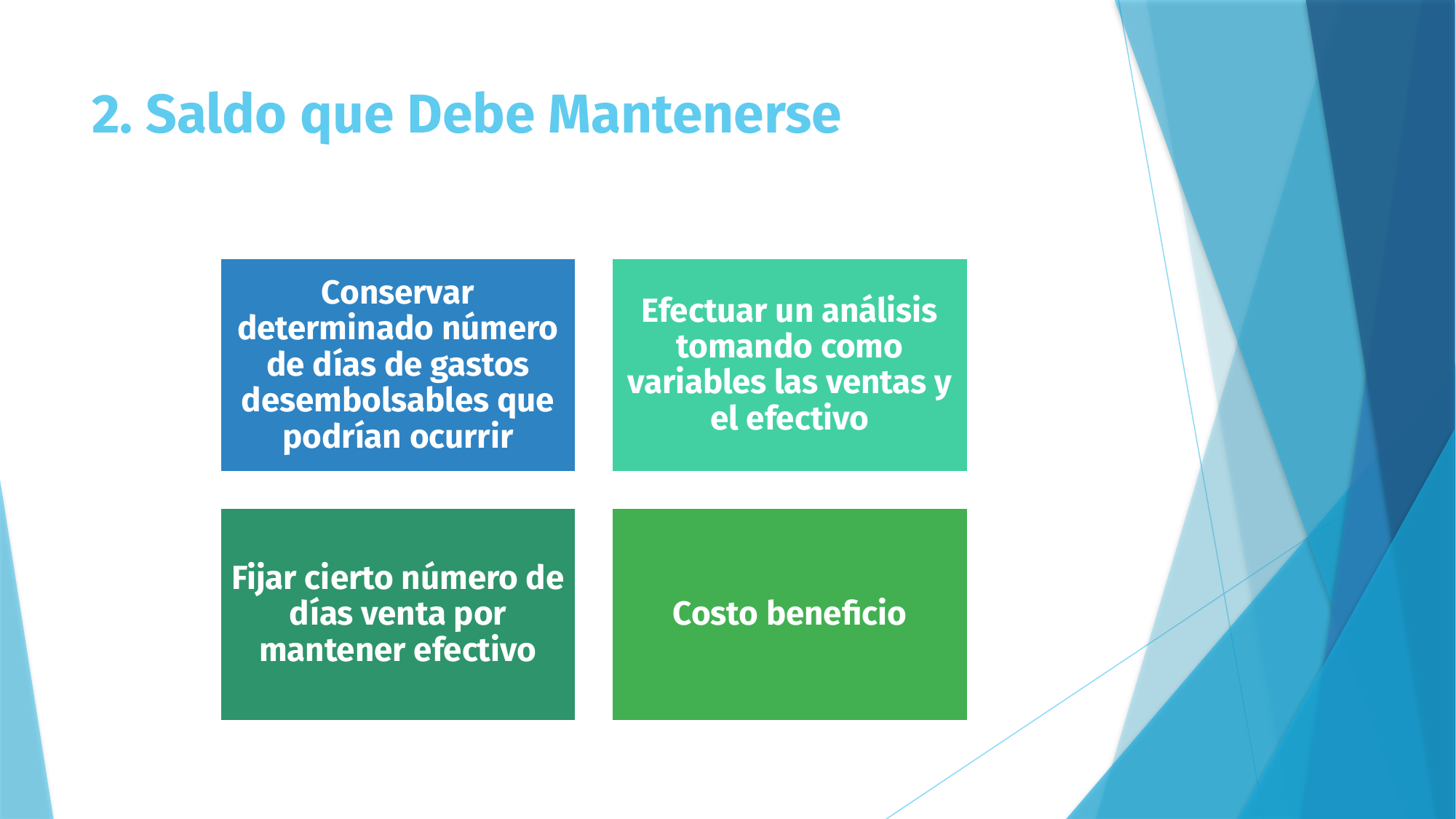

# 2. Saldo que Debe Mantenerse
Conservar determinado número de días de gastos desembolsables que podrían ocurrir
Efectuar un análisis tomando como variables las ventas y el efectivo
Fijar cierto número de días venta por mantener efectivo
Costo beneficio